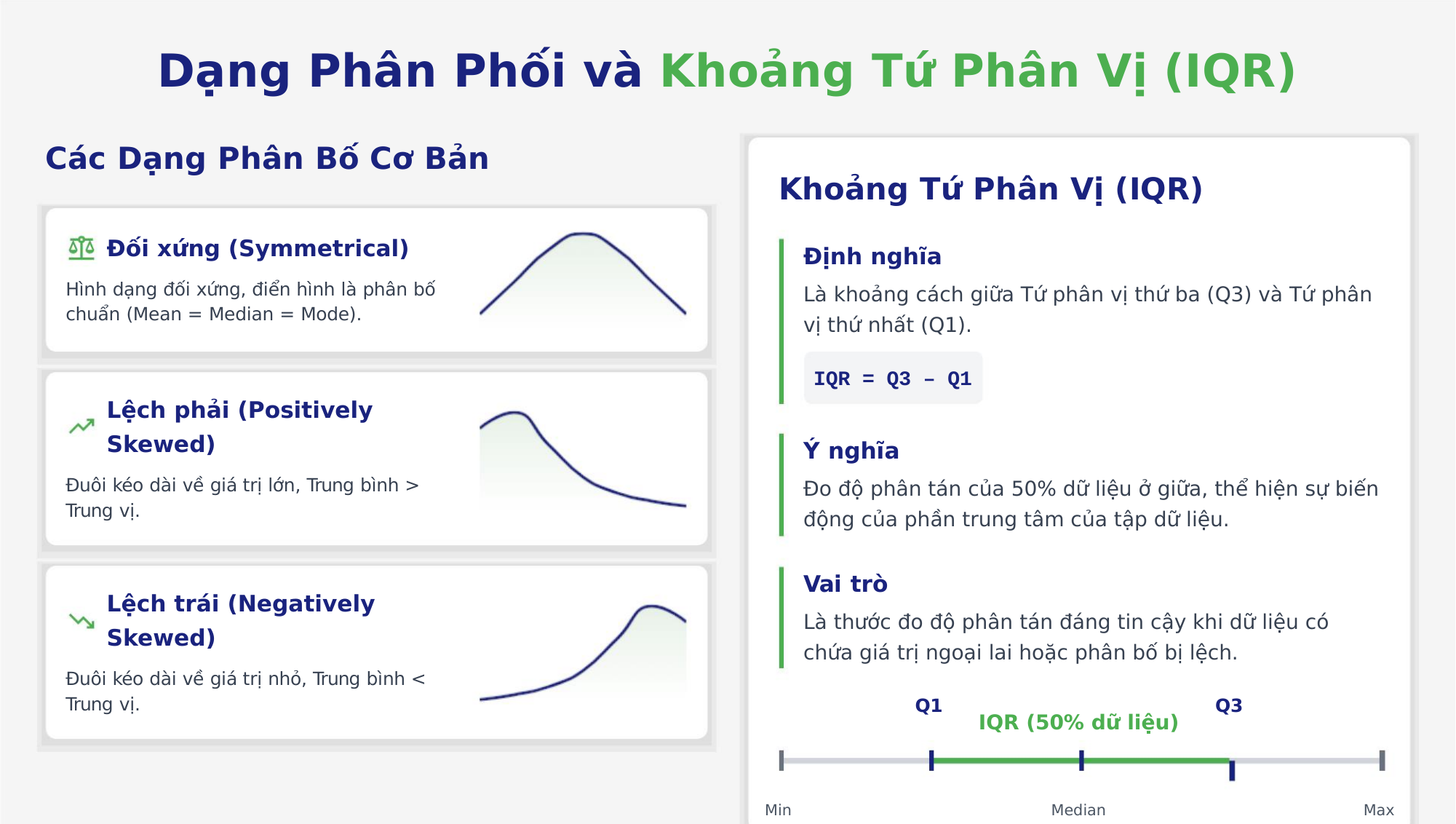

Dạng Phân Phối và Khoảng Tứ Phân Vị (IQR)
Các Dạng Phân Bố Cơ Bản
Khoảng Tứ Phân Vị (IQR)
Đối xứng (Symmetrical)
Định nghĩa
Hình dạng đối xứng, điển hình là phân bố
chuẩn (Mean = Median = Mode).
Là khoảng cách giữa Tứ phân vị thứ ba (Q3) và Tứ phân
vị thứ nhất (Q1).
IQR = Q3 – Q1
Lệch phải (Positively
Skewed)
Ý nghĩa
Đuôi kéo dài về giá trị lớn, Trung bình >
Trung vị.
Đo độ phân tán của 50% dữ liệu ở giữa, thể hiện sự biến
động của phần trung tâm của tập dữ liệu.
Vai trò
Lệch trái (Negatively
Skewed)
Là thước đo độ phân tán đáng tin cậy khi dữ liệu có
chứa giá trị ngoại lai hoặc phân bố bị lệch.
Đuôi kéo dài về giá trị nhỏ, Trung bình <
Trung vị.
Q1
Q3
IQR (50% dữ liệu)
Min
Median
Max